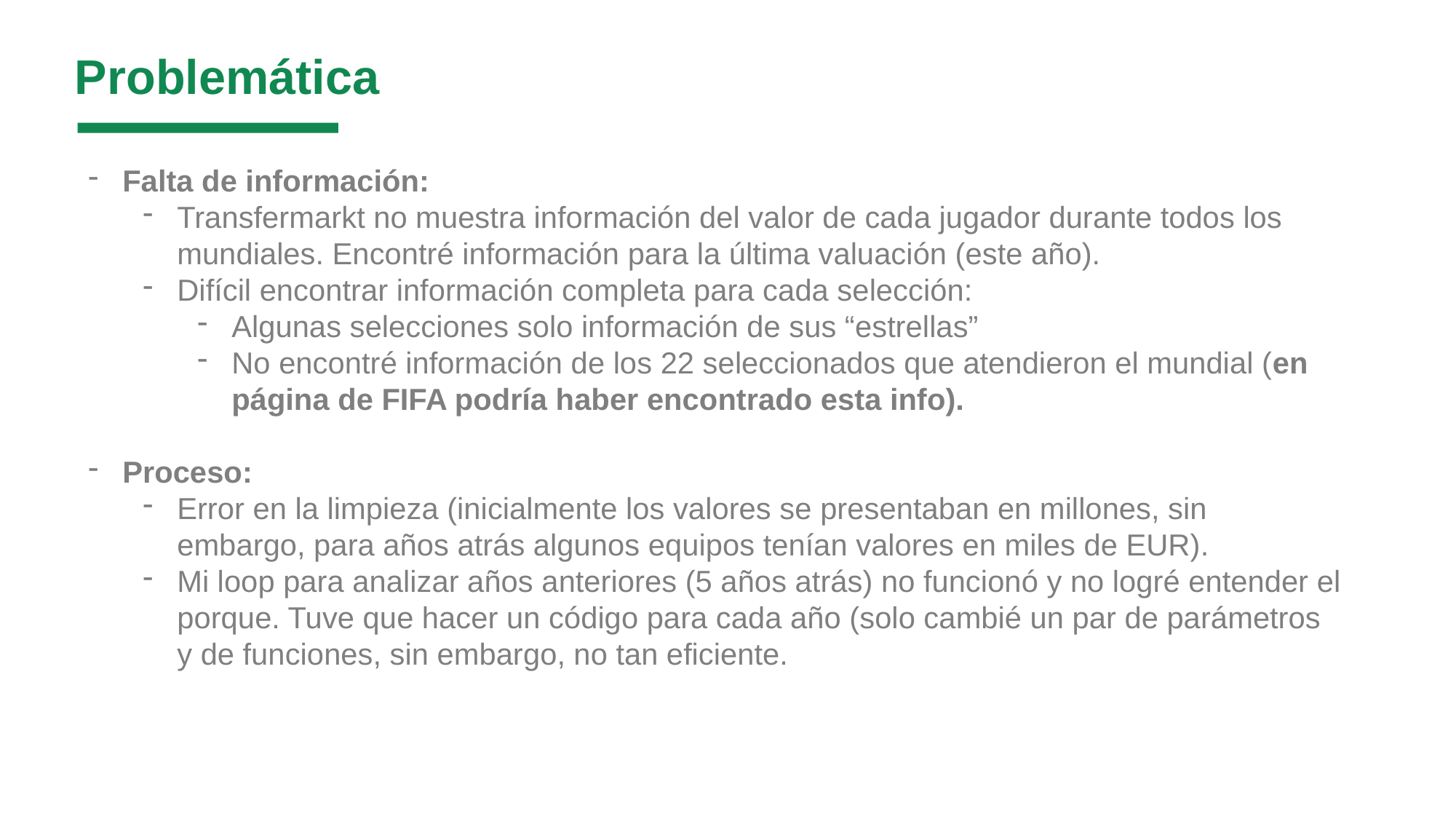

Problemática

Falta de información:
Transfermarkt no muestra información del valor de cada jugador durante todos los mundiales. Encontré información para la última valuación (este año).
Difícil encontrar información completa para cada selección:
Algunas selecciones solo información de sus “estrellas”
No encontré información de los 22 seleccionados que atendieron el mundial (en página de FIFA podría haber encontrado esta info).

Proceso:
Error en la limpieza (inicialmente los valores se presentaban en millones, sin embargo, para años atrás algunos equipos tenían valores en miles de EUR).
Mi loop para analizar años anteriores (5 años atrás) no funcionó y no logré entender el porque. Tuve que hacer un código para cada año (solo cambié un par de parámetros y de funciones, sin embargo, no tan eficiente.